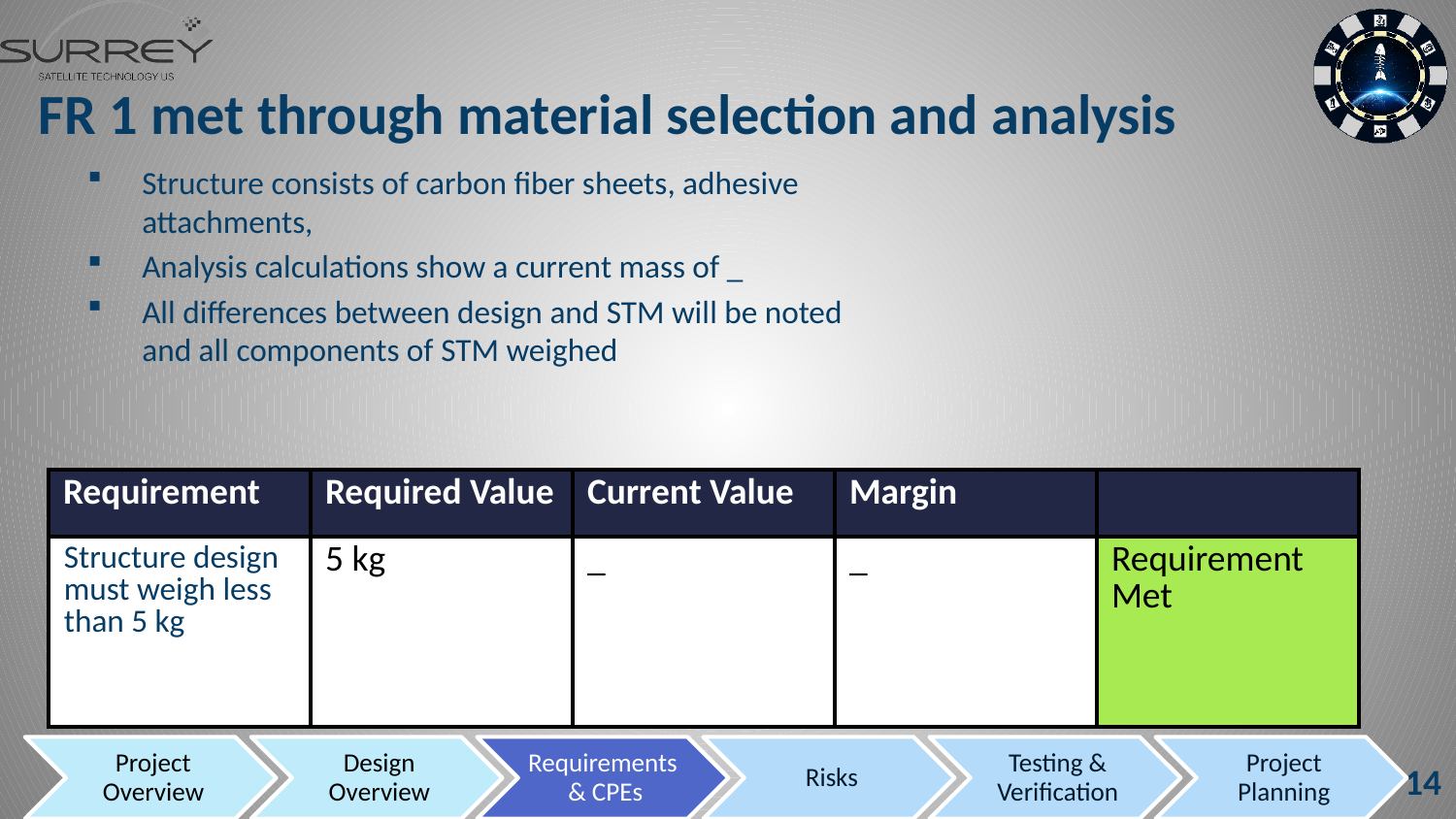

# FR 1 met through material selection and analysis
Structure consists of carbon fiber sheets, adhesive attachments,
Analysis calculations show a current mass of _
All differences between design and STM will be noted and all components of STM weighed
| Requirement | Required Value | Current Value | Margin |  |
| --- | --- | --- | --- | --- |
| Structure design must weigh less than 5 kg | 5 kg | \_ | \_ | Requirement Met |
Project Overview
Design Overview
Requirements  & CPEs
Risks
Testing & Verification
Project Planning
14